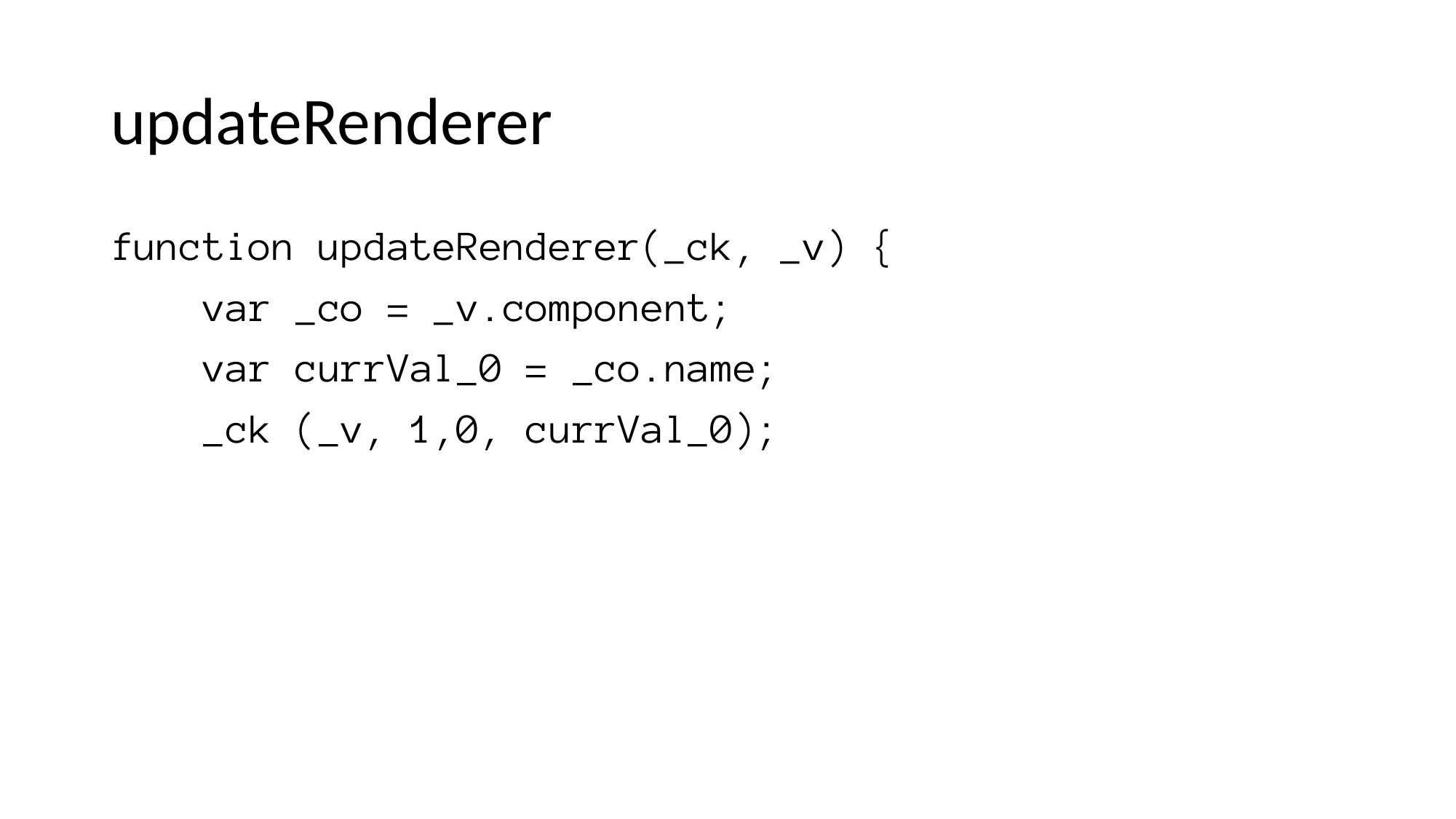

# updateRenderer
function updateRenderer(_ck, _v) {
    var _co = _v.component;
    var currVal_0 = _co.name;
    _ck (_v, 1,0, currVal_0);